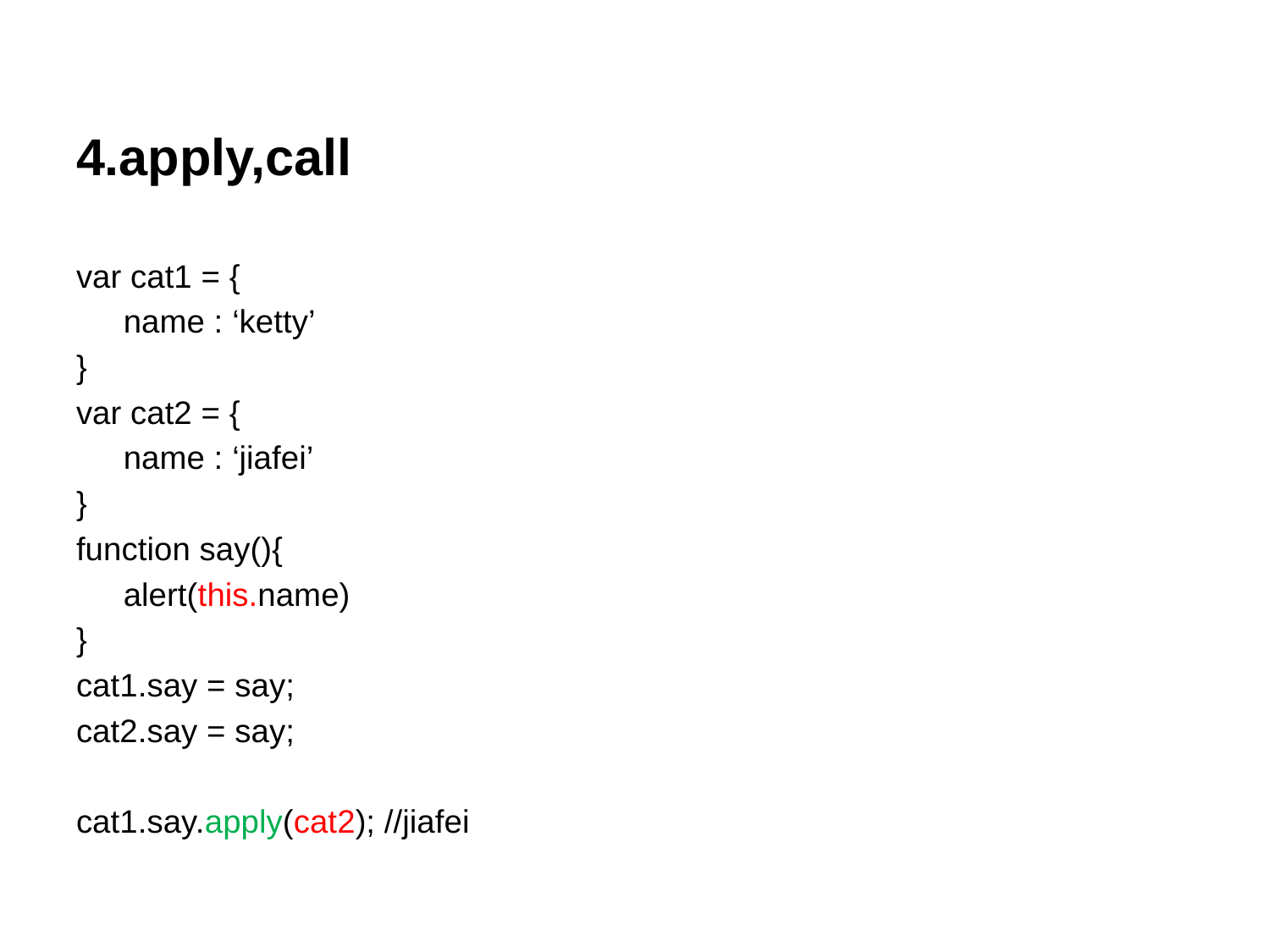

4.apply,call

var cat1 = {
	name : ‘ketty’
}
var cat2 = {
	name : ‘jiafei’
}
function say(){
	alert(this.name)
}
cat1.say = say;
cat2.say = say;

cat1.say.apply(cat2); //jiafei